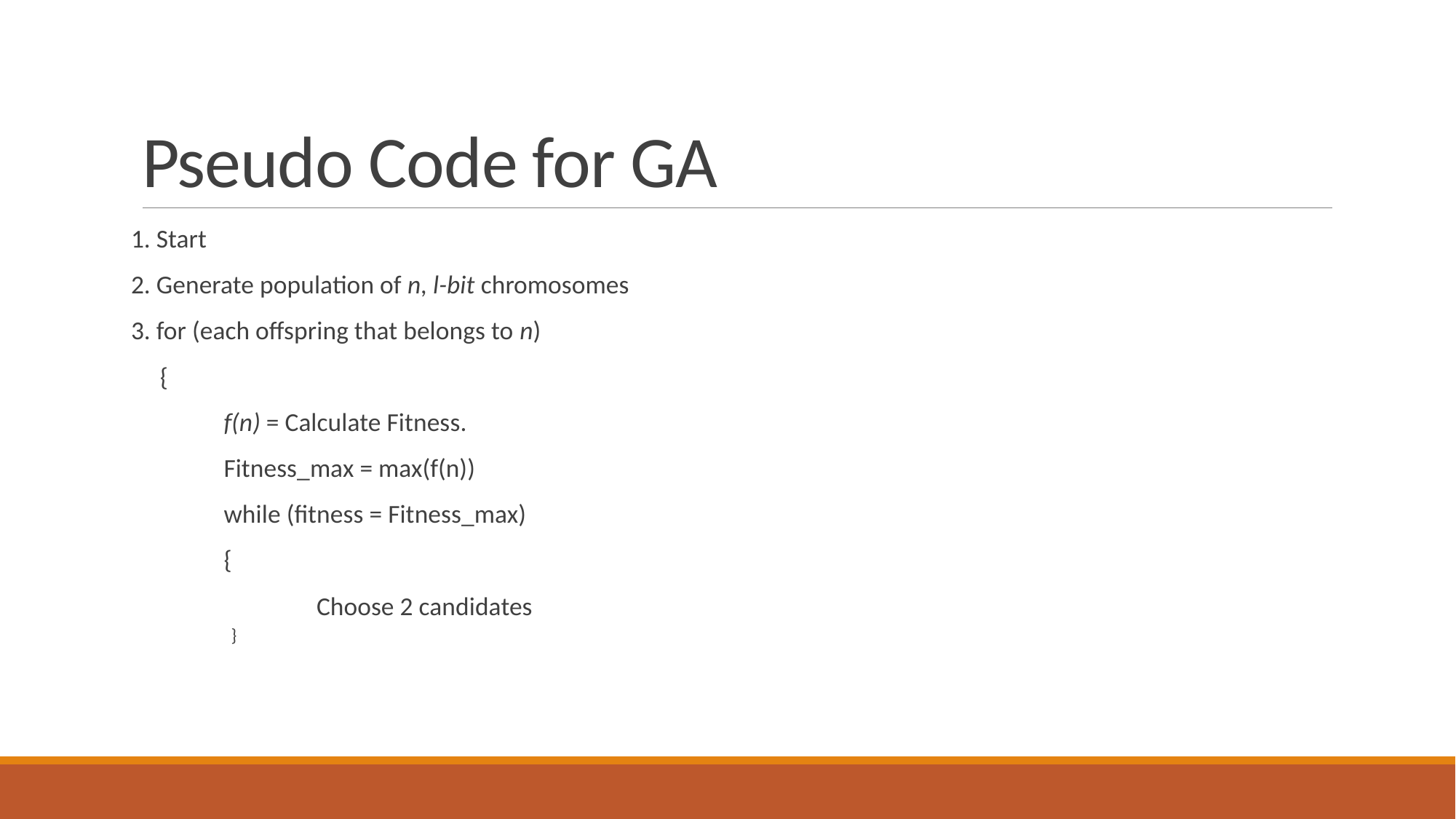

# Pseudo Code for GA
1. Start
2. Generate population of n, l-bit chromosomes
3. for (each offspring that belongs to n)
     {
	f(n) = Calculate Fitness.
	Fitness_max = max(f(n))
	while (fitness = Fitness_max)
	{
		Choose 2 candidates
}